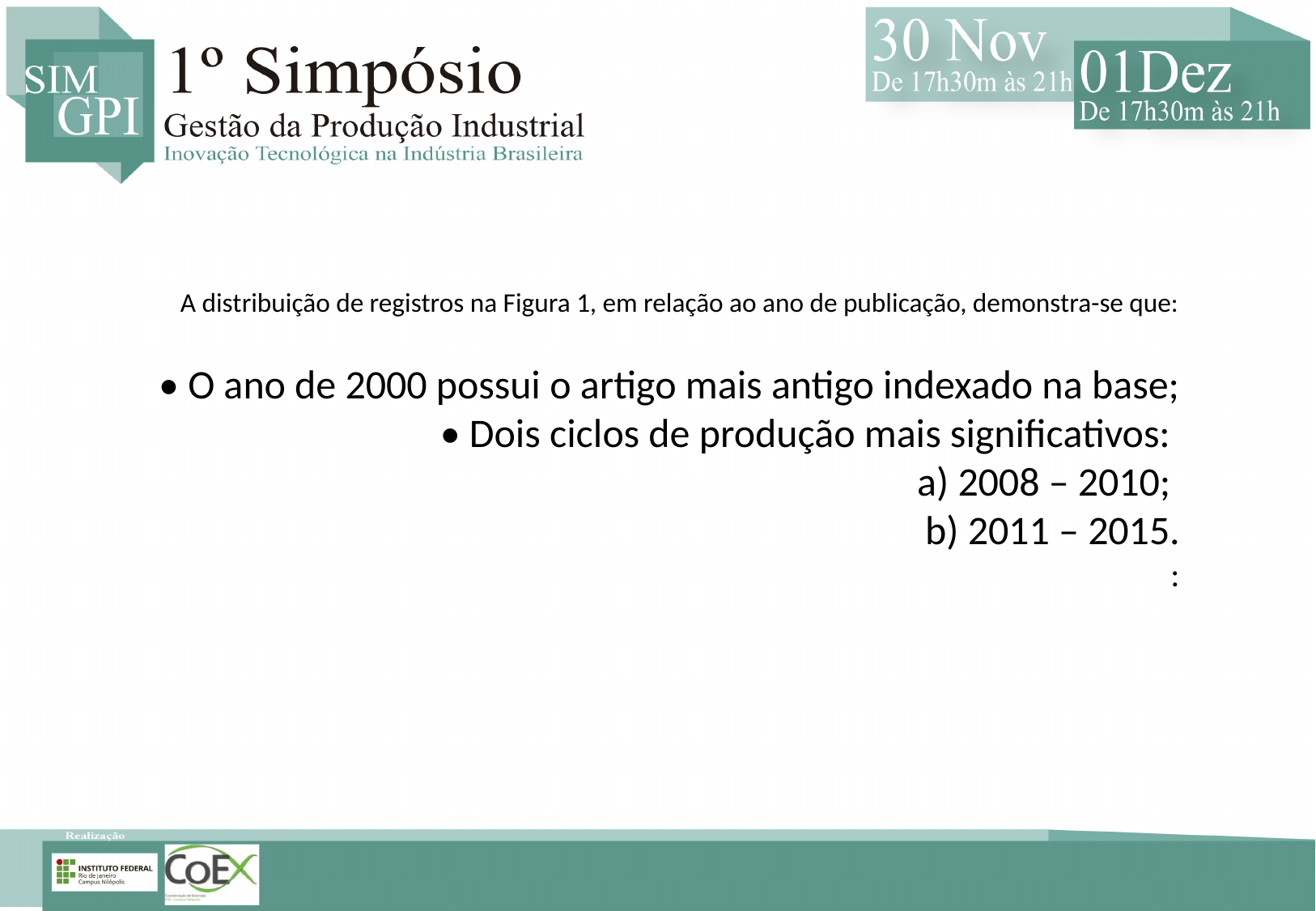

A distribuição de registros na Figura 1, em relação ao ano de publicação, demonstra-se que:
• O ano de 2000 possui o artigo mais antigo indexado na base;
• Dois ciclos de produção mais significativos:
a) 2008 – 2010;
b) 2011 – 2015.
: